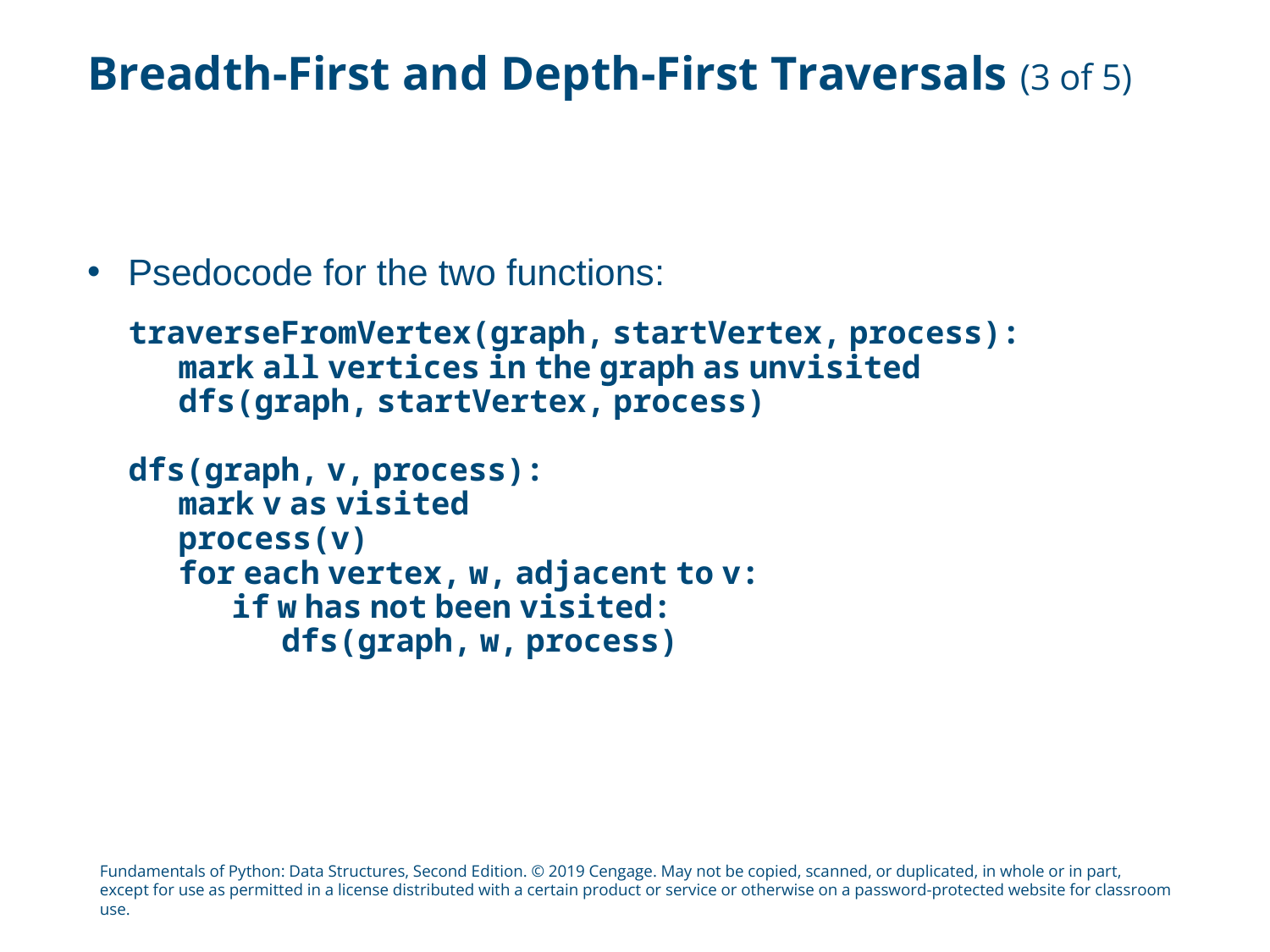

# Breadth-First and Depth-First Traversals (3 of 5)
Psedocode for the two functions:
traverseFromVertex(graph, startVertex, process):
mark all vertices in the graph as unvisited
dfs(graph, startVertex, process)

dfs(graph, v, process):
mark v as visited
process(v)
for each vertex, w, adjacent to v:
if w has not been visited:
dfs(graph, w, process)
Fundamentals of Python: Data Structures, Second Edition. © 2019 Cengage. May not be copied, scanned, or duplicated, in whole or in part, except for use as permitted in a license distributed with a certain product or service or otherwise on a password-protected website for classroom use.